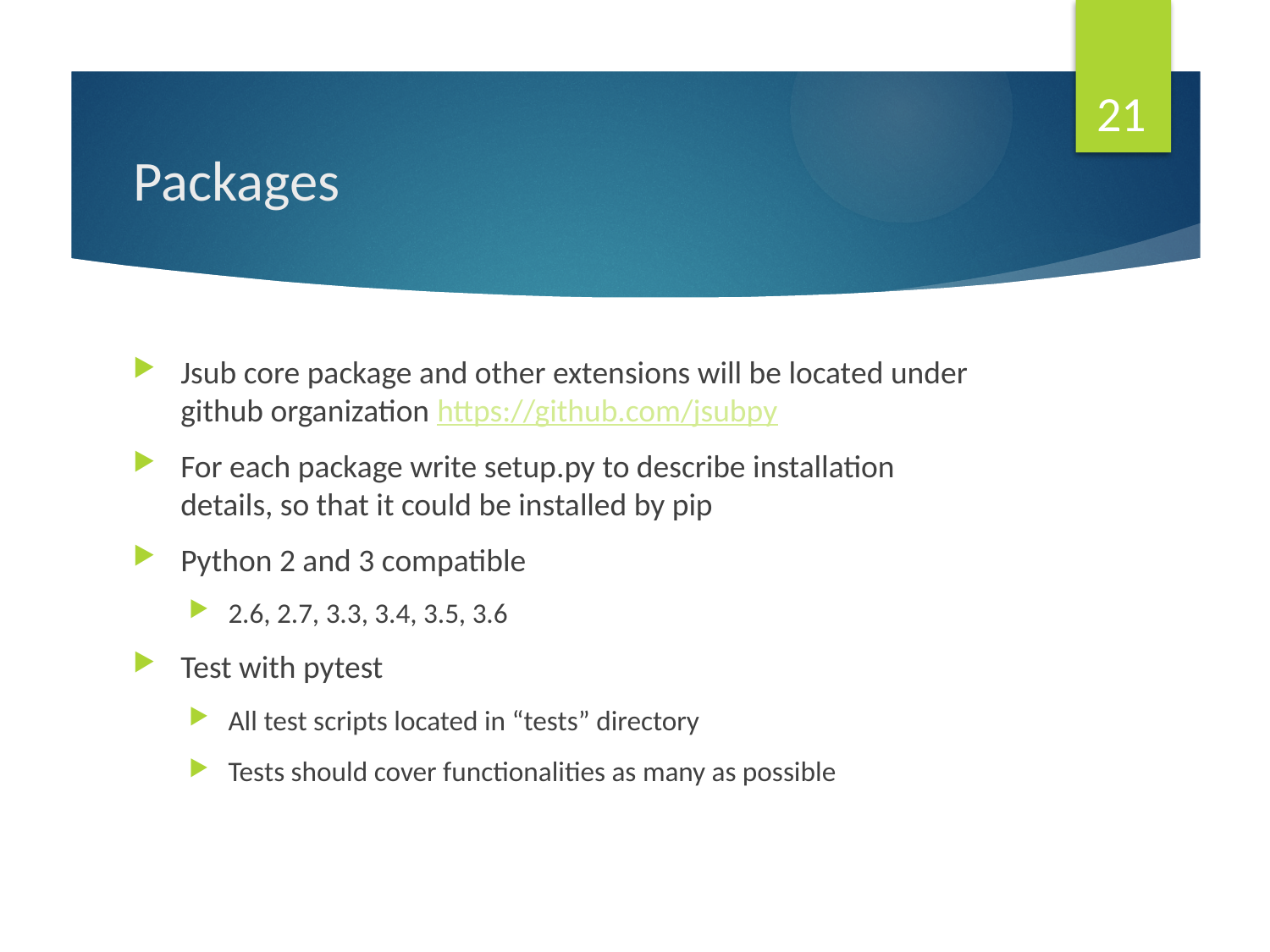

21
# Packages
Jsub core package and other extensions will be located under github organization https://github.com/jsubpy
For each package write setup.py to describe installation details, so that it could be installed by pip
Python 2 and 3 compatible
2.6, 2.7, 3.3, 3.4, 3.5, 3.6
Test with pytest
All test scripts located in “tests” directory
Tests should cover functionalities as many as possible